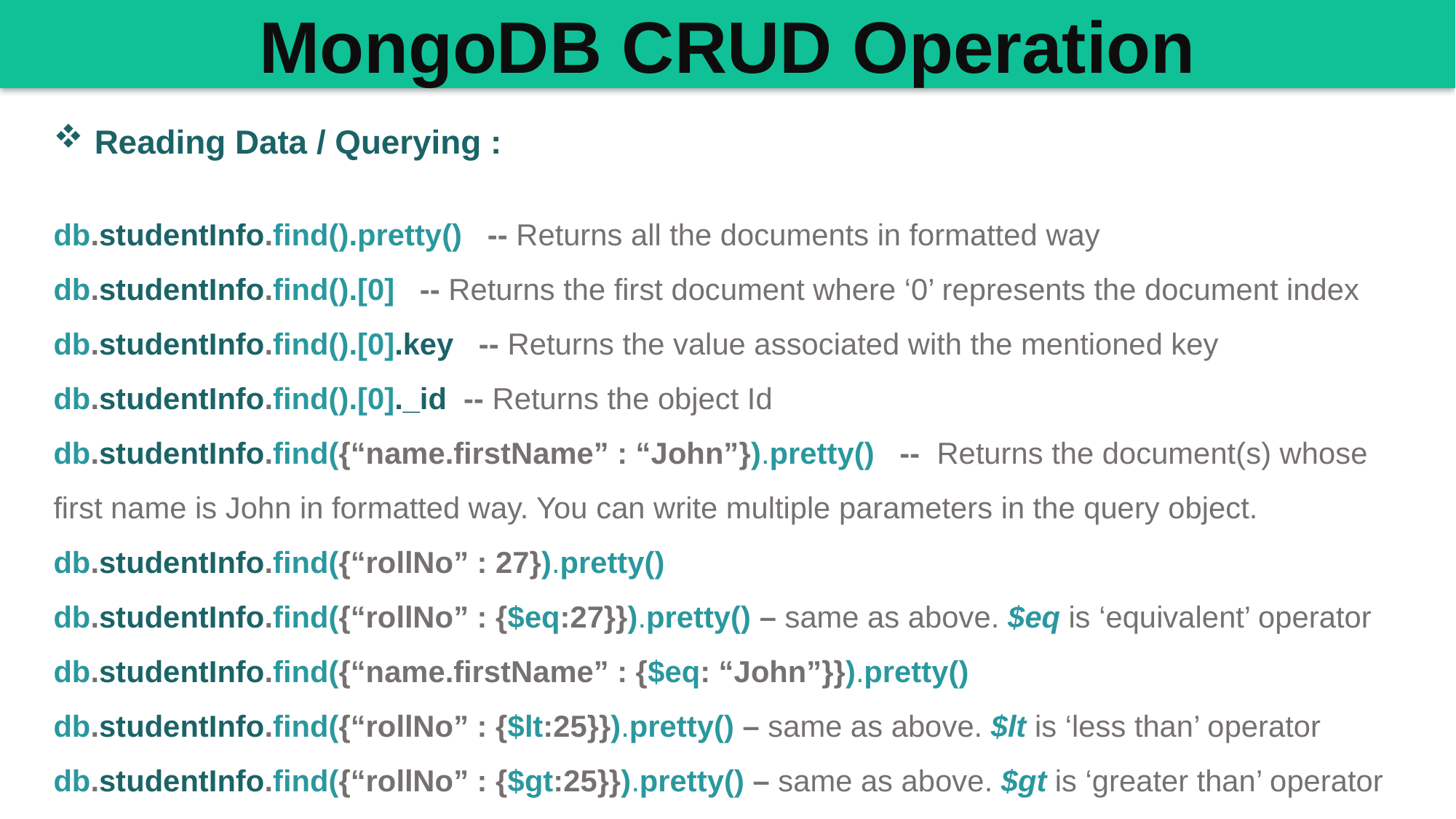

MongoDB CRUD Operation
Reading Data / Querying :

db.studentInfo.find().pretty()   -- Returns all the documents in formatted way
db.studentInfo.find().[0]   -- Returns the first document where ‘0’ represents the document index
db.studentInfo.find().[0].key   -- Returns the value associated with the mentioned key
db.studentInfo.find().[0]._id  -- Returns the object Id
db.studentInfo.find({“name.firstName” : “John”}).pretty()   --  Returns the document(s) whose first name is John in formatted way. You can write multiple parameters in the query object.
db.studentInfo.find({“rollNo” : 27}).pretty()
db.studentInfo.find({“rollNo” : {$eq:27}}).pretty() – same as above. $eq is ‘equivalent’ operator
db.studentInfo.find({“name.firstName” : {$eq: “John”}}).pretty()
db.studentInfo.find({“rollNo” : {$lt:25}}).pretty() – same as above. $lt is ‘less than’ operator
db.studentInfo.find({“rollNo” : {$gt:25}}).pretty() – same as above. $gt is ‘greater than’ operator